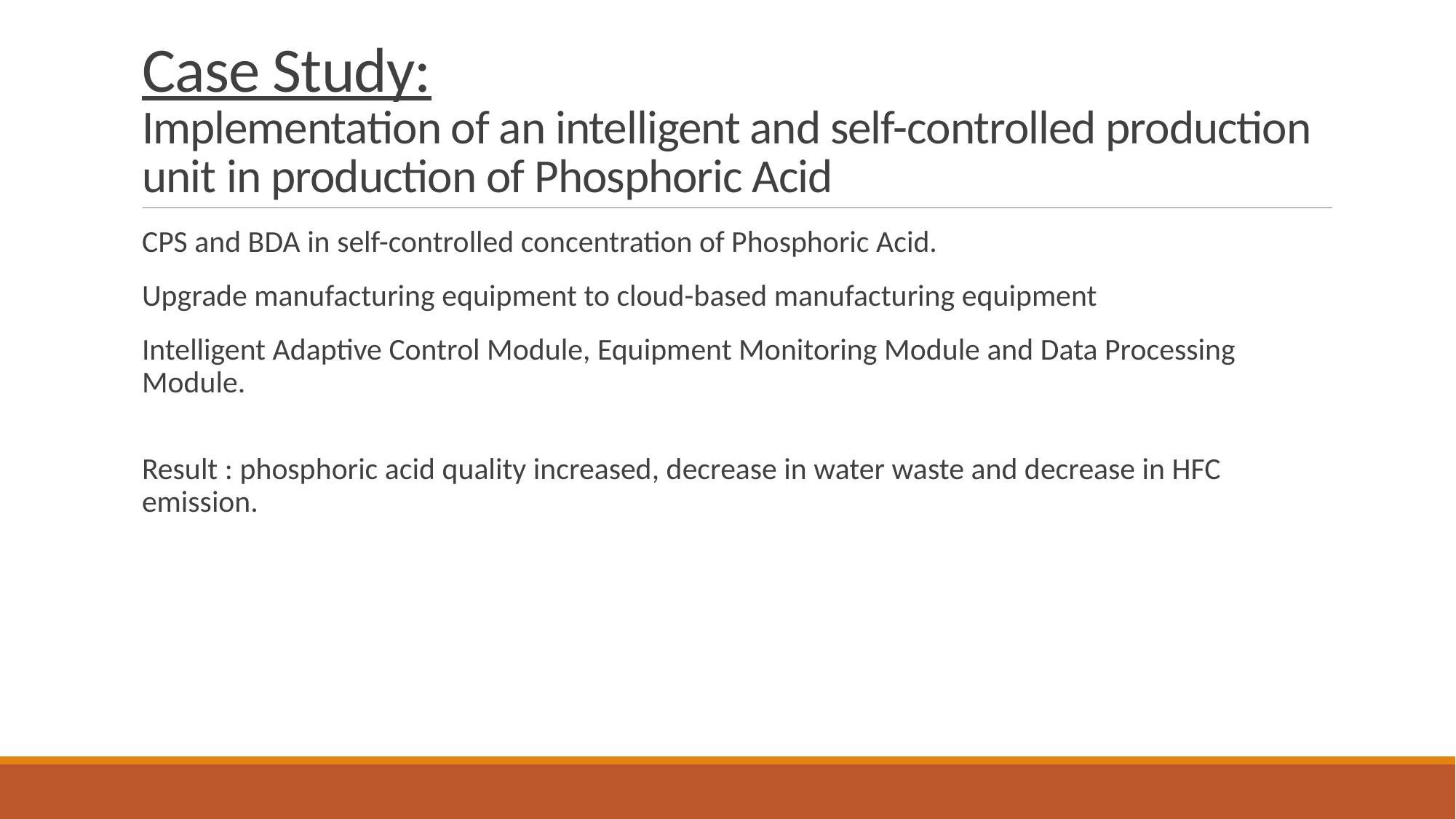

# Case Study: Implementation of an intelligent and self-controlled production unit in production of Phosphoric Acid
CPS and BDA in self-controlled concentration of Phosphoric Acid.
Upgrade manufacturing equipment to cloud-based manufacturing equipment
Intelligent Adaptive Control Module, Equipment Monitoring Module and Data Processing Module.
Result : phosphoric acid quality increased, decrease in water waste and decrease in HFC emission.